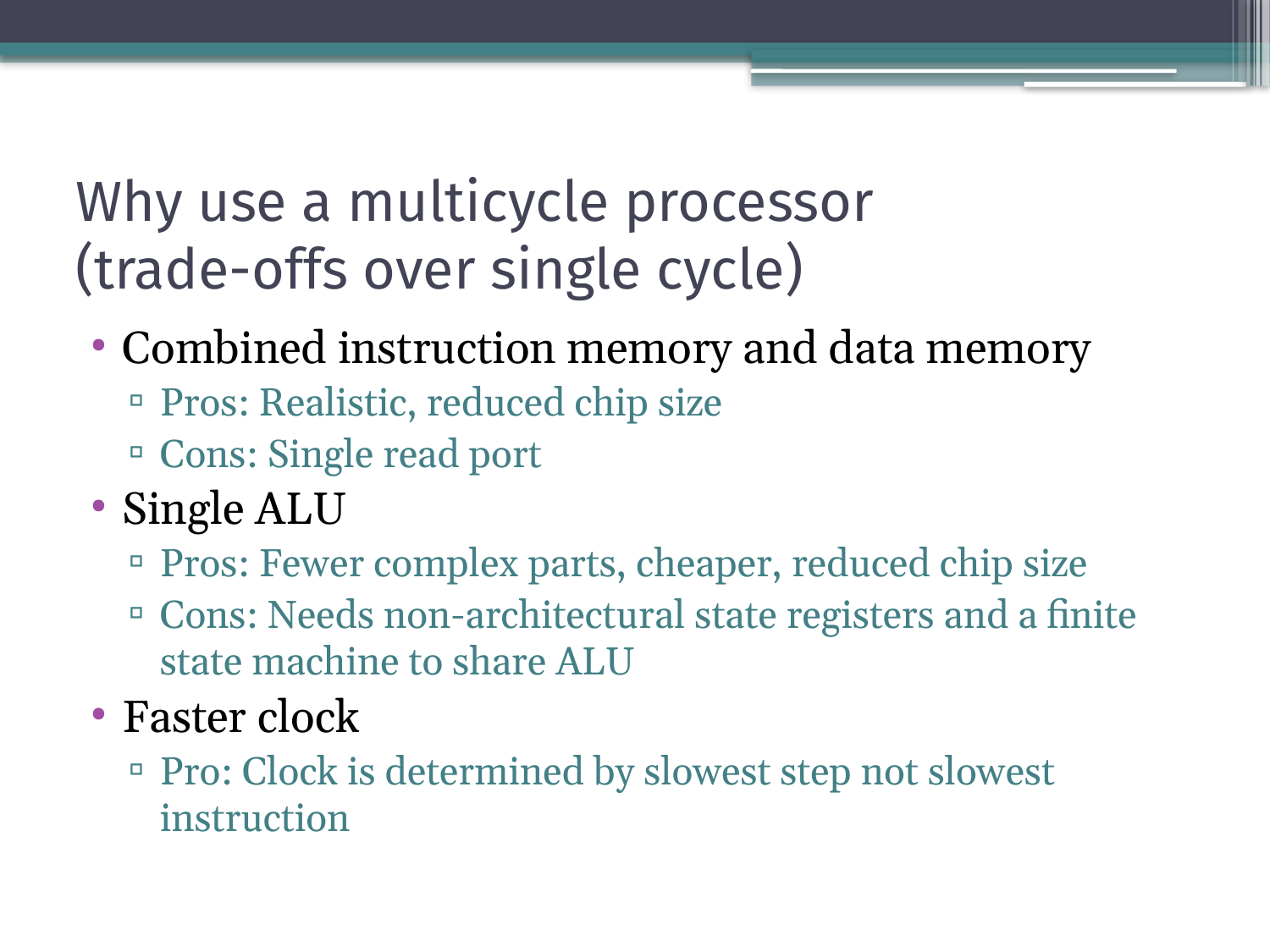

# Why use a multicycle processor (trade-offs over single cycle)
Combined instruction memory and data memory
Pros: Realistic, reduced chip size
Cons: Single read port
Single ALU
Pros: Fewer complex parts, cheaper, reduced chip size
Cons: Needs non-architectural state registers and a finite state machine to share ALU
Faster clock
Pro: Clock is determined by slowest step not slowest instruction